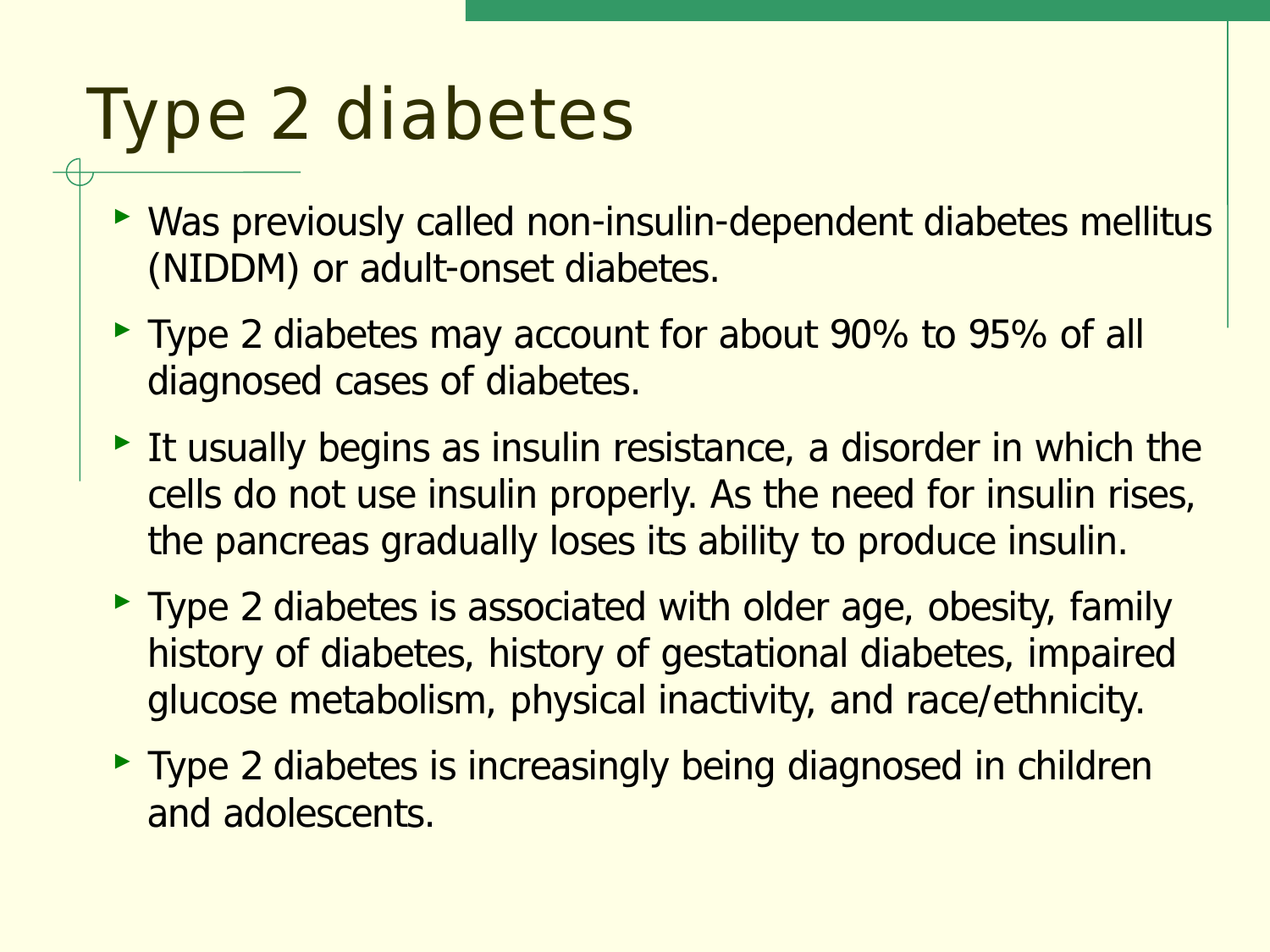

# Type 2 diabetes
Was previously called non-insulin-dependent diabetes mellitus (NIDDM) or adult-onset diabetes.
Type 2 diabetes may account for about 90% to 95% of all diagnosed cases of diabetes.
It usually begins as insulin resistance, a disorder in which the cells do not use insulin properly. As the need for insulin rises, the pancreas gradually loses its ability to produce insulin.
Type 2 diabetes is associated with older age, obesity, family history of diabetes, history of gestational diabetes, impaired glucose metabolism, physical inactivity, and race/ethnicity.
Type 2 diabetes is increasingly being diagnosed in children and adolescents.